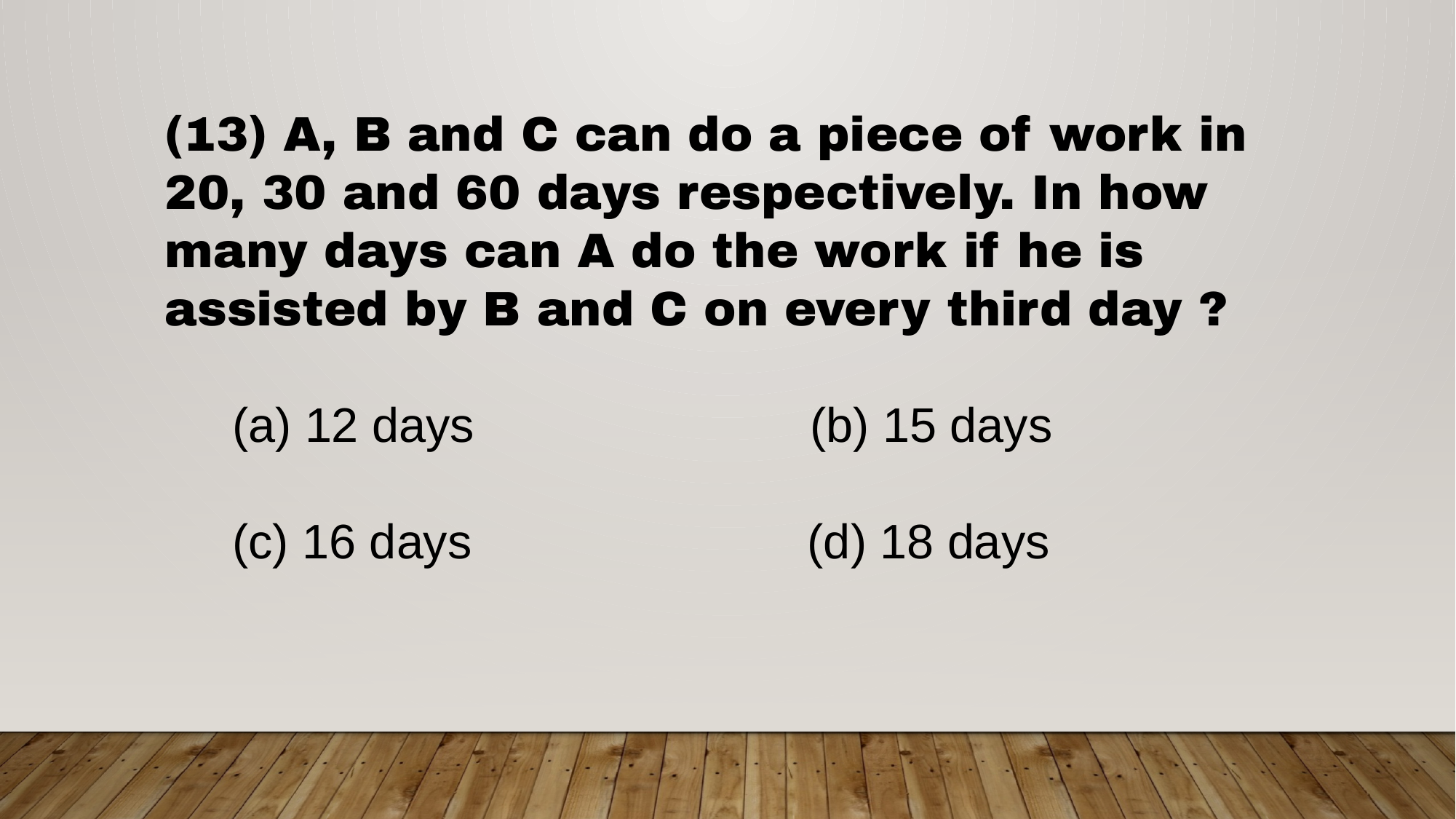

(13) A, B and C can do a piece of work in 20, 30 and 60 days respectively. In how many days can A do the work if he is assisted by B and C on every third day ?

     (a) 12 days                         (b) 15 days

     (c) 16 days                         (d) 18 days